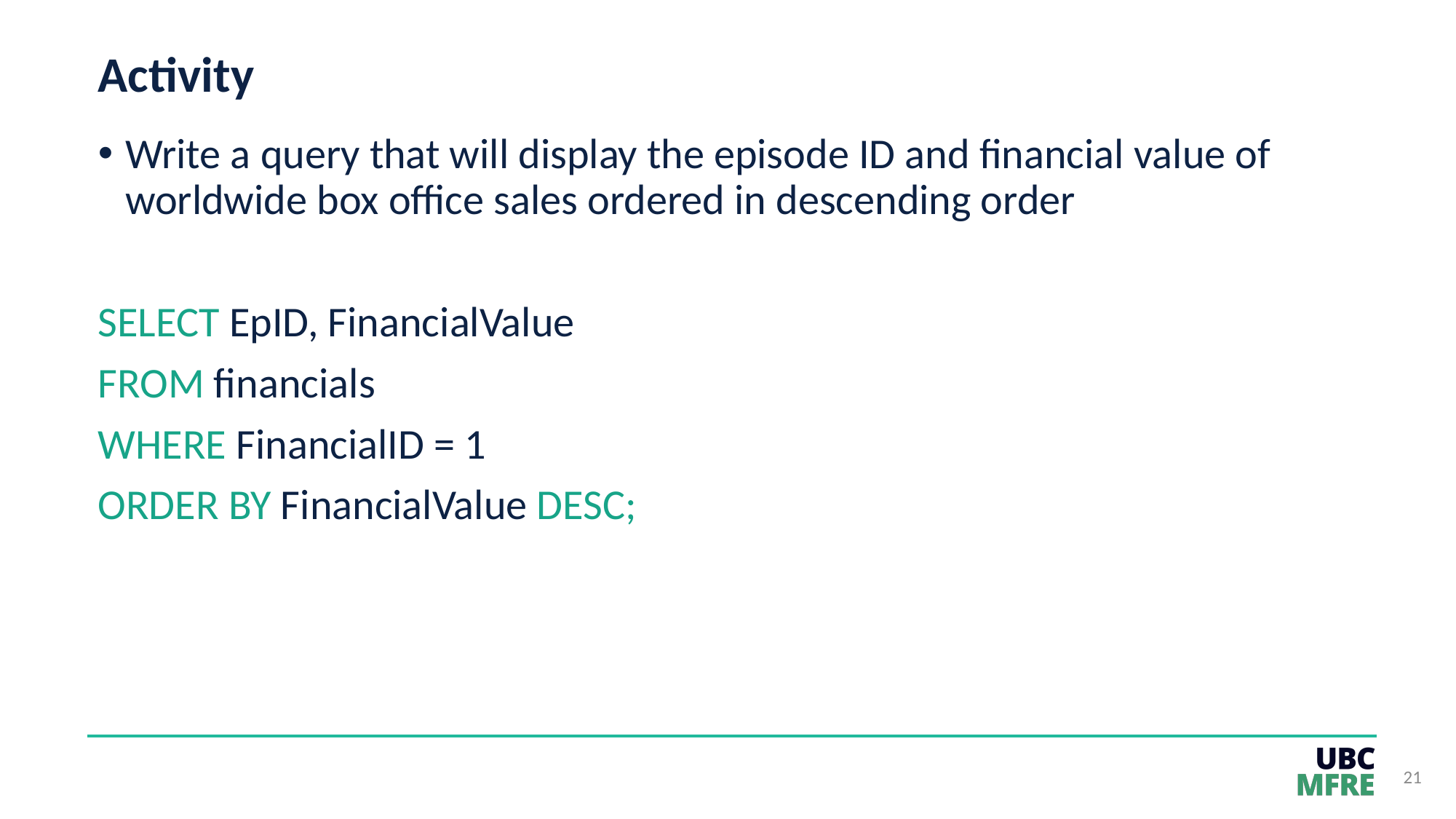

# Activity
Write a query that will display the episode ID and financial value of worldwide box office sales ordered in descending order

SELECT EpID, FinancialValue
FROM financials
WHERE FinancialID = 1
ORDER BY FinancialValue DESC;

21